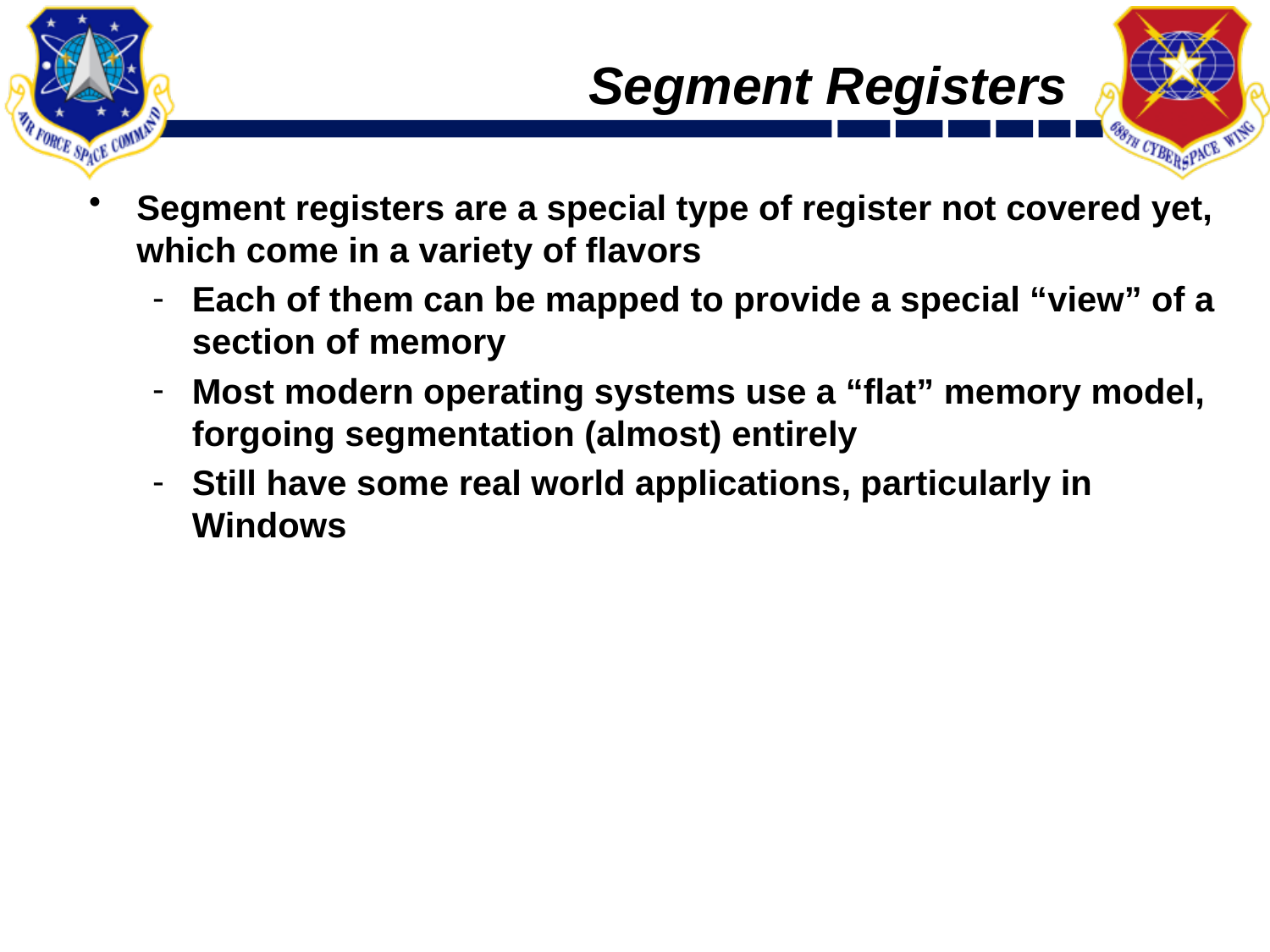

# Segment Registers
Segment registers are a special type of register not covered yet, which come in a variety of flavors
Each of them can be mapped to provide a special “view” of a section of memory
Most modern operating systems use a “flat” memory model, forgoing segmentation (almost) entirely
Still have some real world applications, particularly in Windows